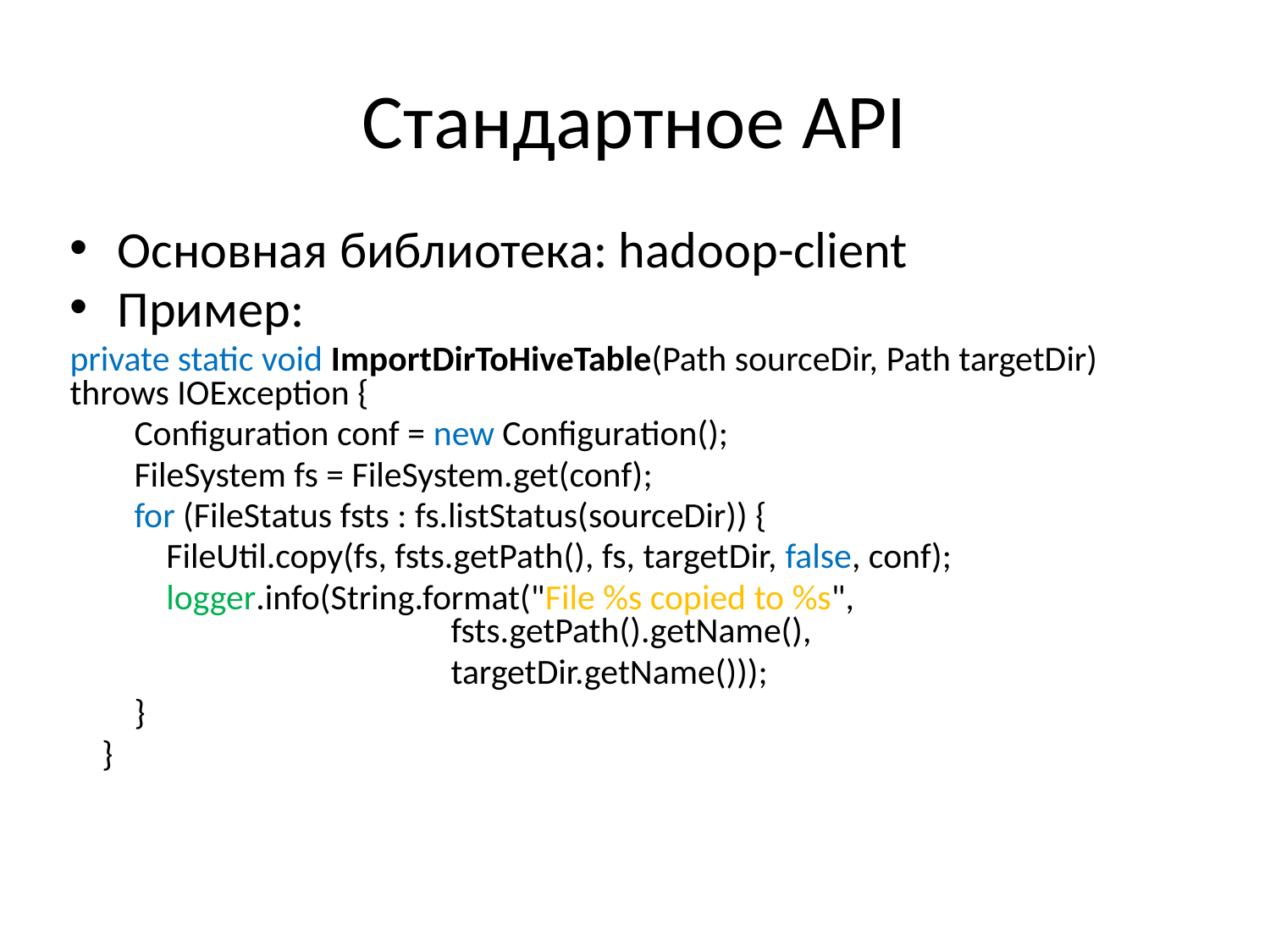

# Стандартное API
Основная библиотека: hadoop-client
Пример:
private static void ImportDirToHiveTable(Path sourceDir, Path targetDir) throws IOException {
        Configuration conf = new Configuration();
        FileSystem fs = FileSystem.get(conf);
        for (FileStatus fsts : fs.listStatus(sourceDir)) {
            FileUtil.copy(fs, fsts.getPath(), fs, targetDir, false, conf);
            logger.info(String.format("File %s copied to %s", 					fsts.getPath().getName(),
			targetDir.getName()));
        }
    }
20